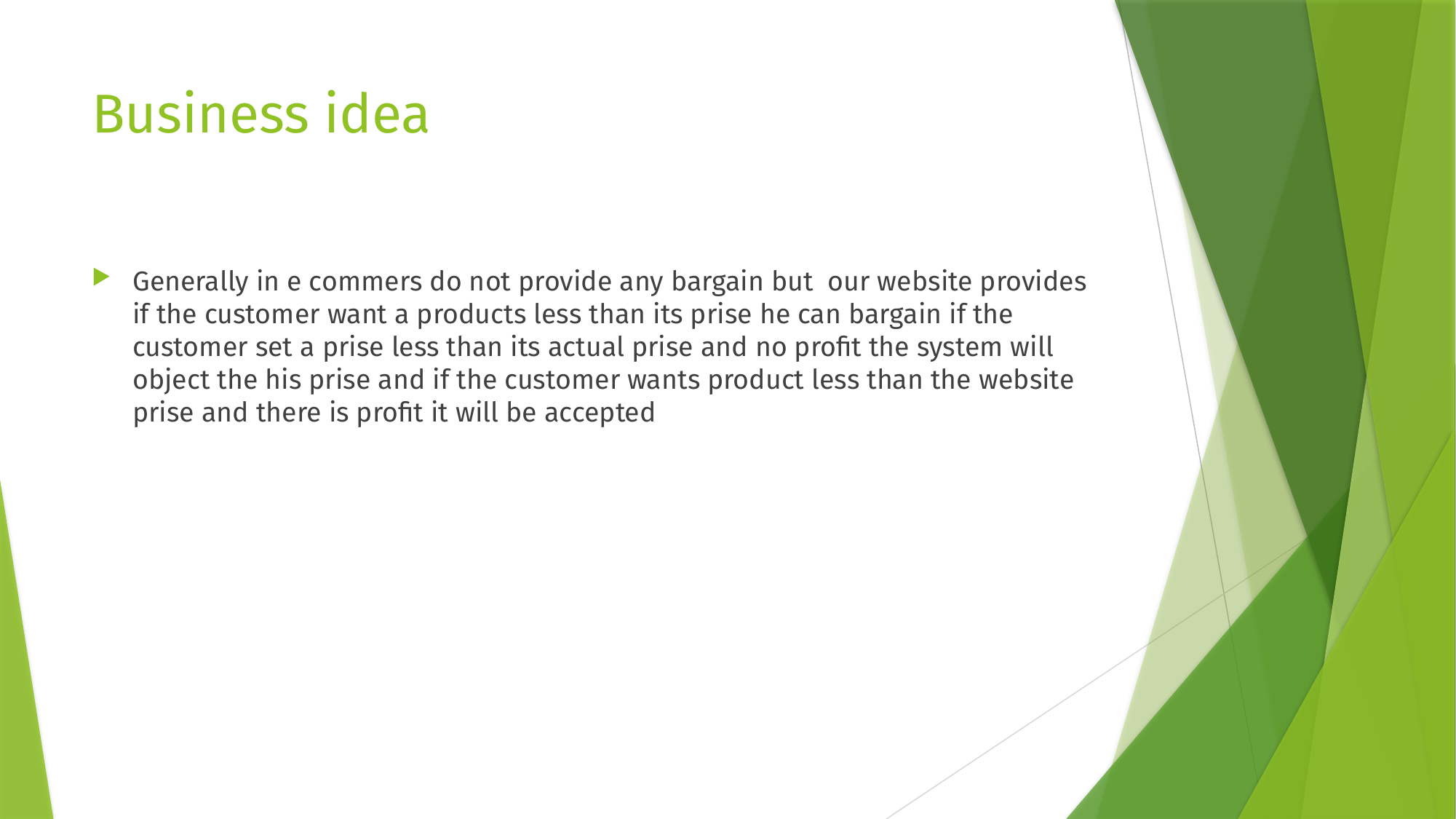

# Business idea
Generally in e commers do not provide any bargain but  our website provides if the customer want a products less than its prise he can bargain if the customer set a prise less than its actual prise and no profit the system will object the his prise and if the customer wants product less than the website prise and there is profit it will be accepted